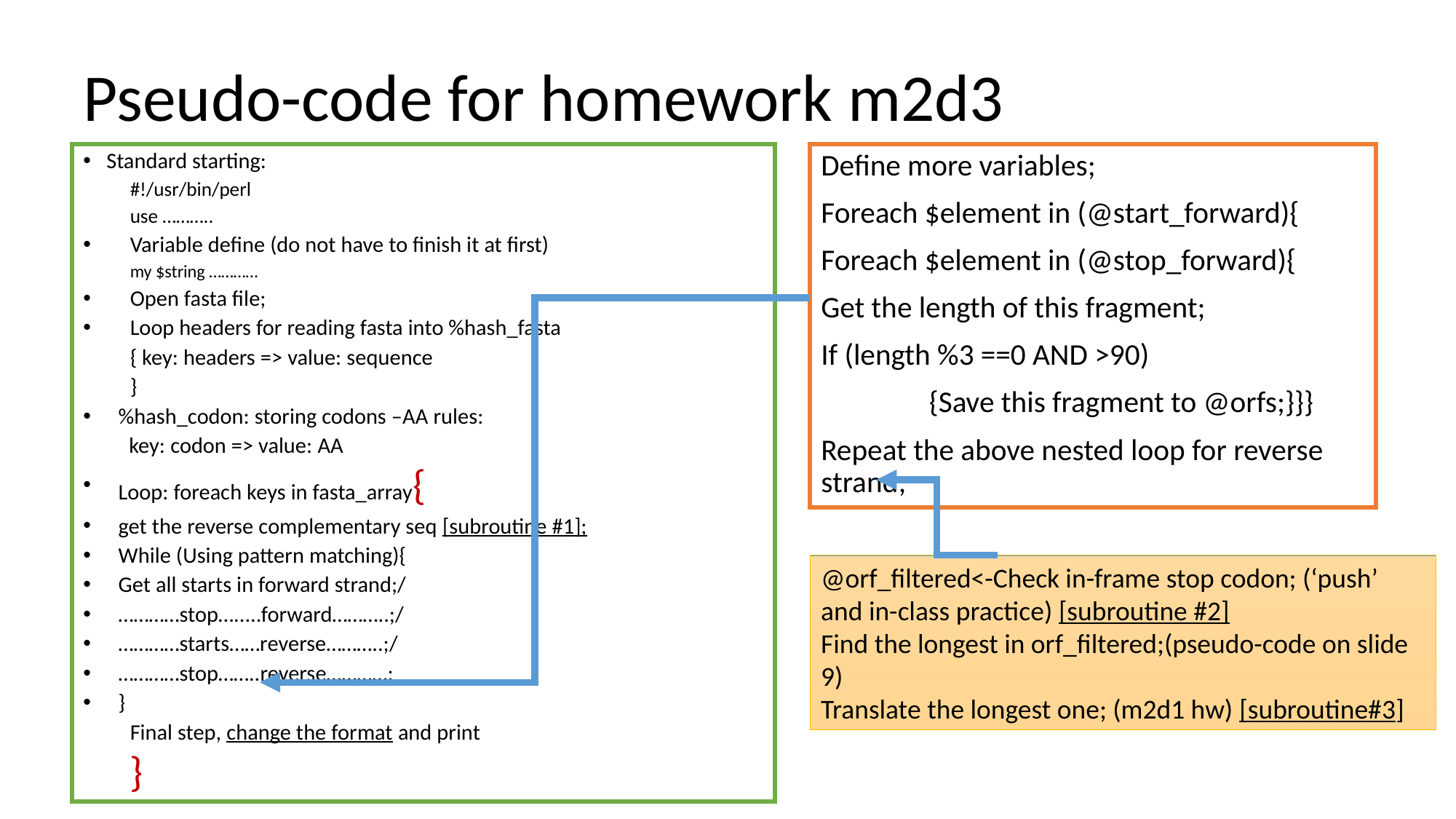

# Pseudo-code for homework m2d3
Standard starting:
#!/usr/bin/perl
use ………..
Variable define (do not have to finish it at first)
my $string …………
Open fasta file;
Loop headers for reading fasta into %hash_fasta
	{ key: headers => value: sequence
}
%hash_codon: storing codons –AA rules:
         key: codon => value: AA
Loop: foreach keys in fasta_array{
get the reverse complementary seq [subroutine #1];
While (Using pattern matching){
Get all starts in forward strand;/
…………stop….....forward………..;/
…………starts……reverse………..;/
…………stop……..reverse…………;
}
Final step, change the format and print
}

Define more variables;
Foreach $element in (@start_forward){
Foreach $element in (@stop_forward){
Get the length of this fragment;
If (length %3 ==0 AND >90)
	{Save this fragment to @orfs;}}}
Repeat the above nested loop for reverse strand;
@orf_filtered<-Check in-frame stop codon; (‘push’ and in-class practice) [subroutine #2]
Find the longest in orf_filtered;(pseudo-code on slide 9)
Translate the longest one; (m2d1 hw) [subroutine#3]